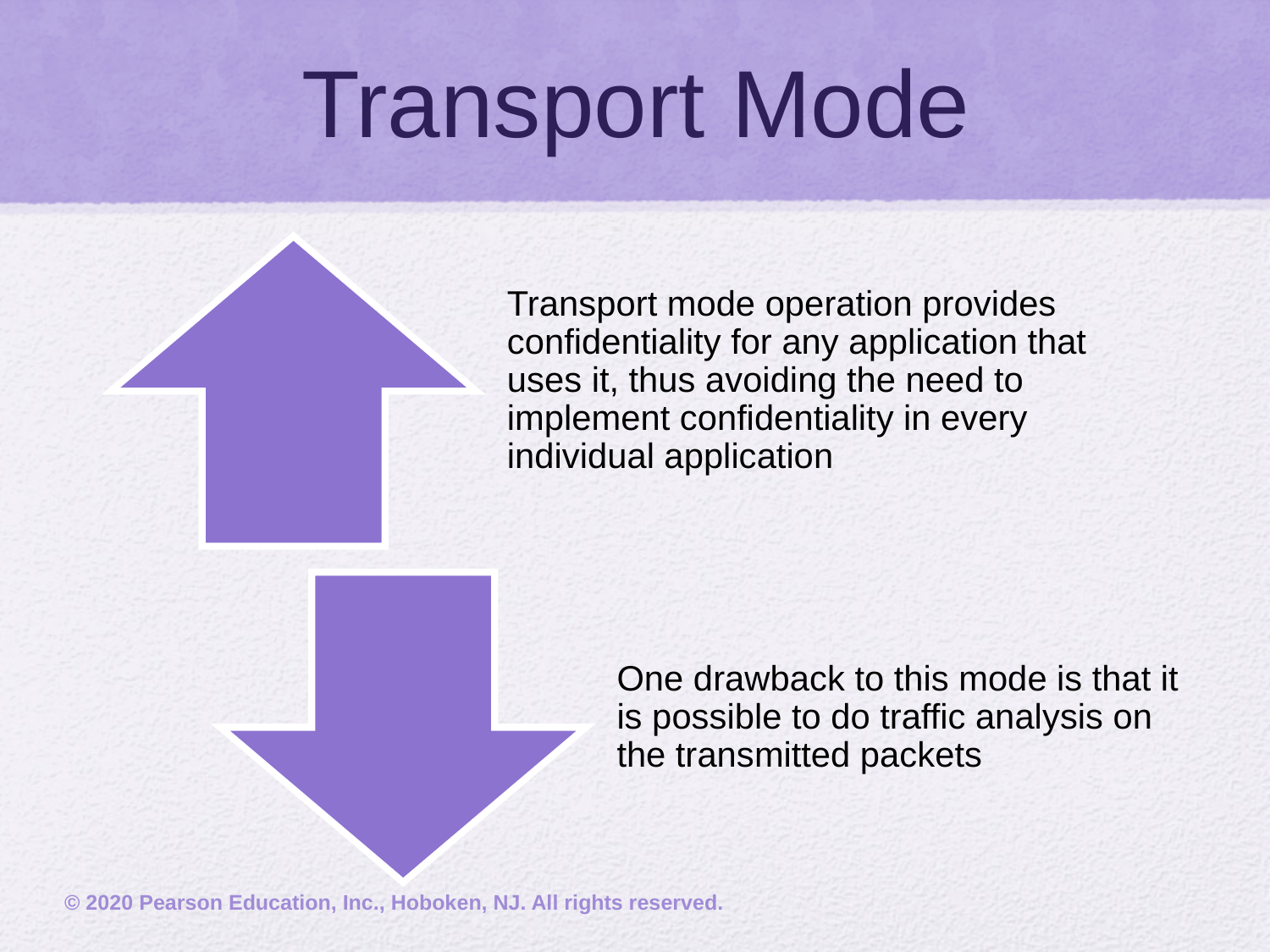

# Transport Mode
Transport mode operation provides confidentiality for any application that uses it, thus avoiding the need to implement confidentiality in every individual application
One drawback to this mode is that it is possible to do traffic analysis on the transmitted packets
© 2020 Pearson Education, Inc., Hoboken, NJ. All rights reserved.